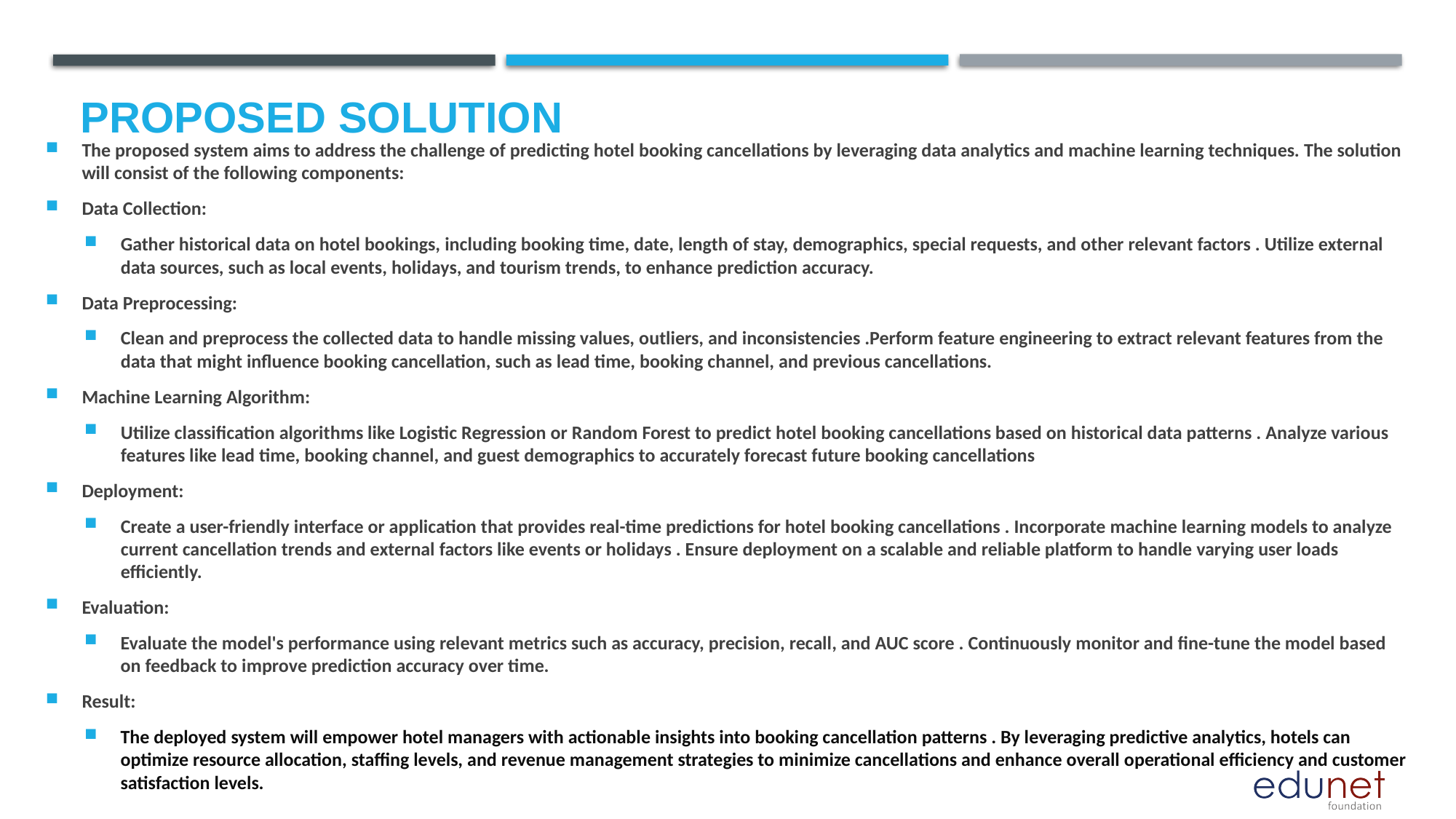

# Proposed Solution

The proposed system aims to address the challenge of predicting hotel booking cancellations by leveraging data analytics and machine learning techniques. The solution will consist of the following components:
Data Collection:
Gather historical data on hotel bookings, including booking time, date, length of stay, demographics, special requests, and other relevant factors . Utilize external data sources, such as local events, holidays, and tourism trends, to enhance prediction accuracy.
Data Preprocessing:
Clean and preprocess the collected data to handle missing values, outliers, and inconsistencies .Perform feature engineering to extract relevant features from the data that might influence booking cancellation, such as lead time, booking channel, and previous cancellations.
Machine Learning Algorithm:
Utilize classification algorithms like Logistic Regression or Random Forest to predict hotel booking cancellations based on historical data patterns . Analyze various features like lead time, booking channel, and guest demographics to accurately forecast future booking cancellations
Deployment:
Create a user-friendly interface or application that provides real-time predictions for hotel booking cancellations . Incorporate machine learning models to analyze current cancellation trends and external factors like events or holidays . Ensure deployment on a scalable and reliable platform to handle varying user loads efficiently.
Evaluation:
Evaluate the model's performance using relevant metrics such as accuracy, precision, recall, and AUC score . Continuously monitor and fine-tune the model based on feedback to improve prediction accuracy over time.
Result:
The deployed system will empower hotel managers with actionable insights into booking cancellation patterns . By leveraging predictive analytics, hotels can optimize resource allocation, staffing levels, and revenue management strategies to minimize cancellations and enhance overall operational efficiency and customer satisfaction levels.